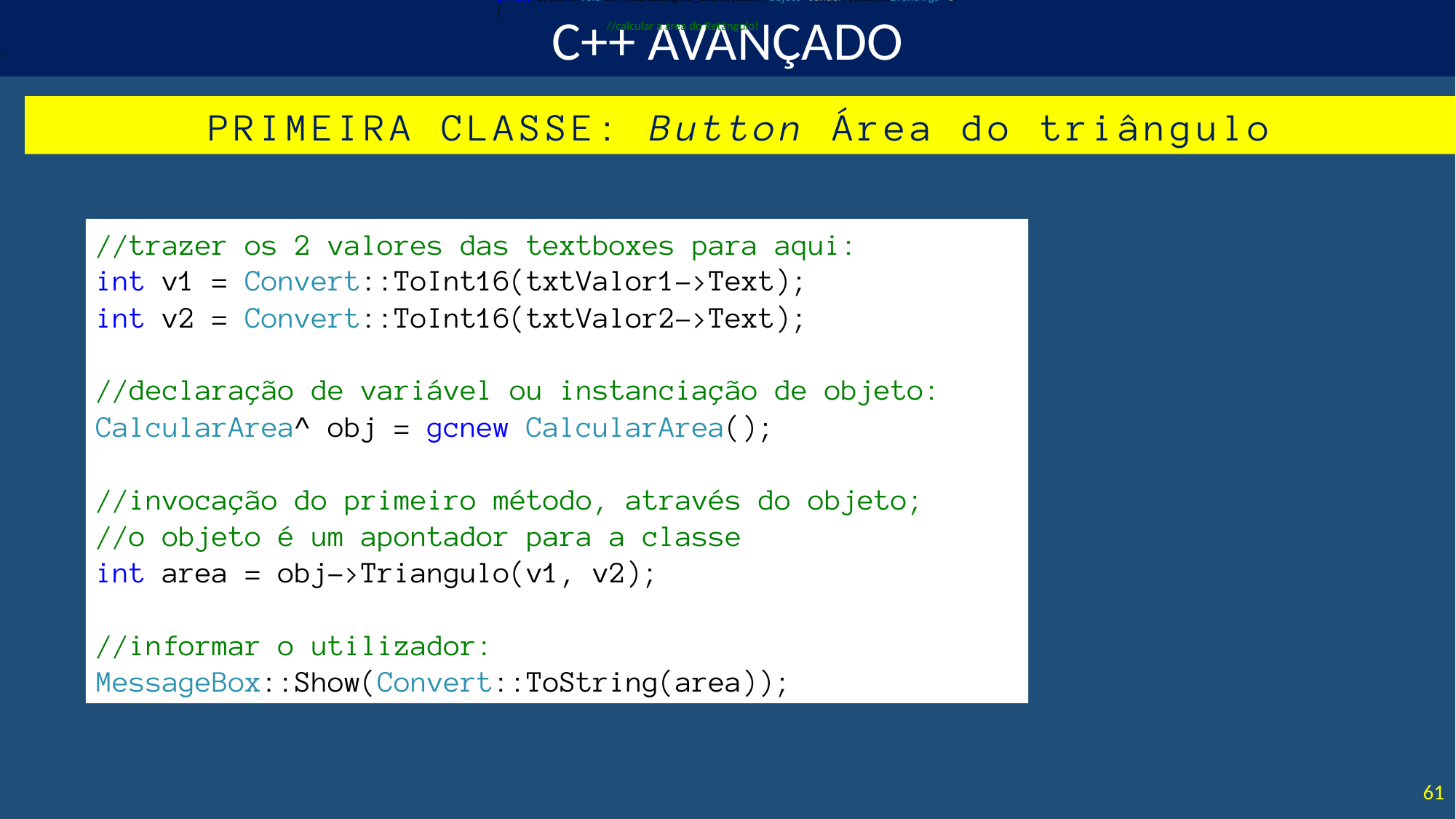

private: System::Void btnAreaRetangulo_Click(System::Object^ sender, System::EventArgs^ e)
{
	//calcular a área do Retângulo!

PRIMEIRA CLASSE: Button Área do triângulo
//trazer os 2 valores das textboxes para aqui:
int v1 = Convert::ToInt16(txtValor1->Text);
int v2 = Convert::ToInt16(txtValor2->Text);

//declaração de variável ou instanciação de objeto:
CalcularArea^ obj = gcnew CalcularArea();

//invocação do primeiro método, através do objeto;
//o objeto é um apontador para a classe
int area = obj->Triangulo(v1, v2);

//informar o utilizador:
MessageBox::Show(Convert::ToString(area));